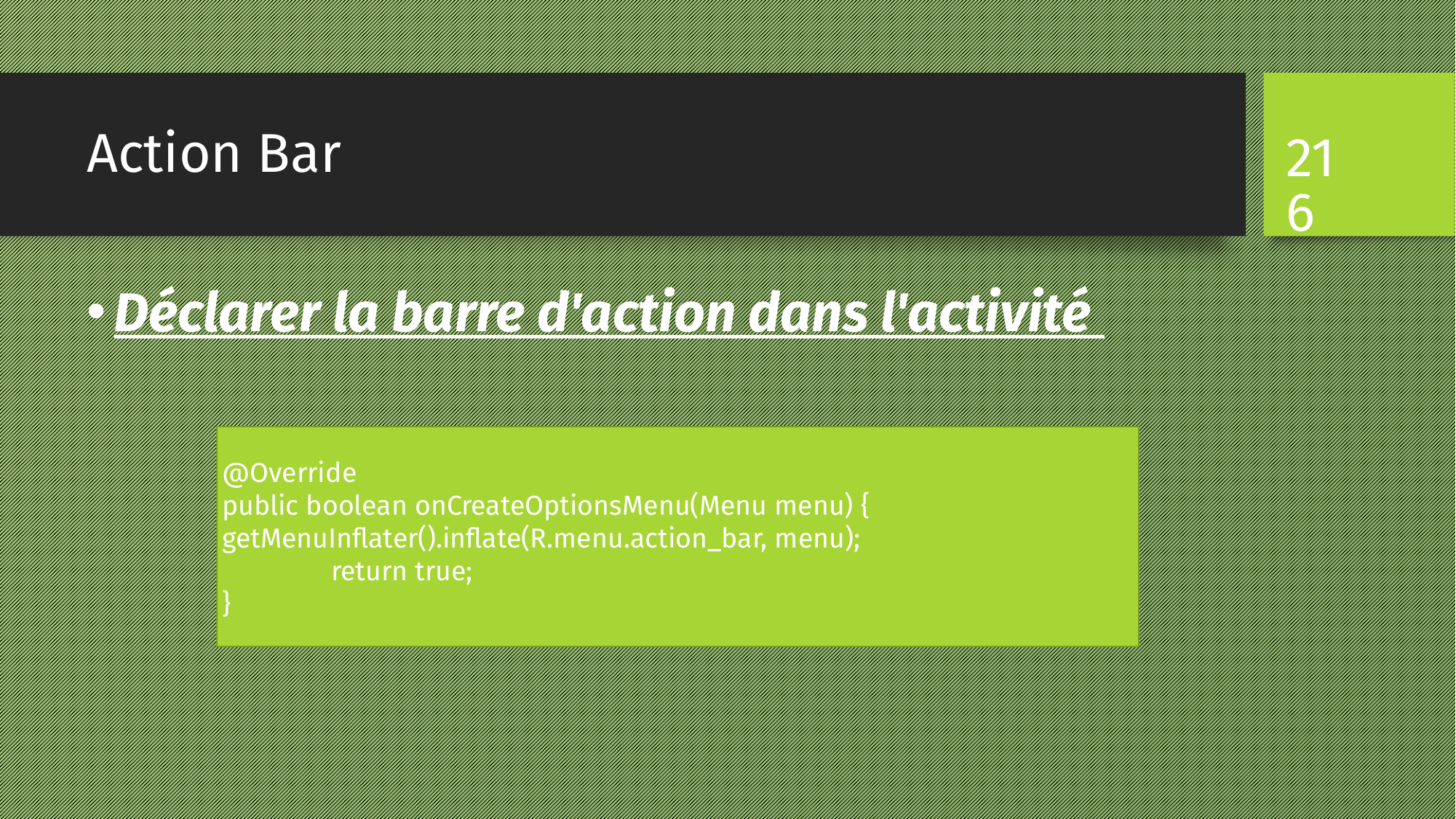

# Action Bar
216
Déclarer la barre d'action dans l'activité

@Override
public boolean onCreateOptionsMenu(Menu menu) { 	getMenuInflater().inflate(R.menu.action_bar, menu);
	return true;
}